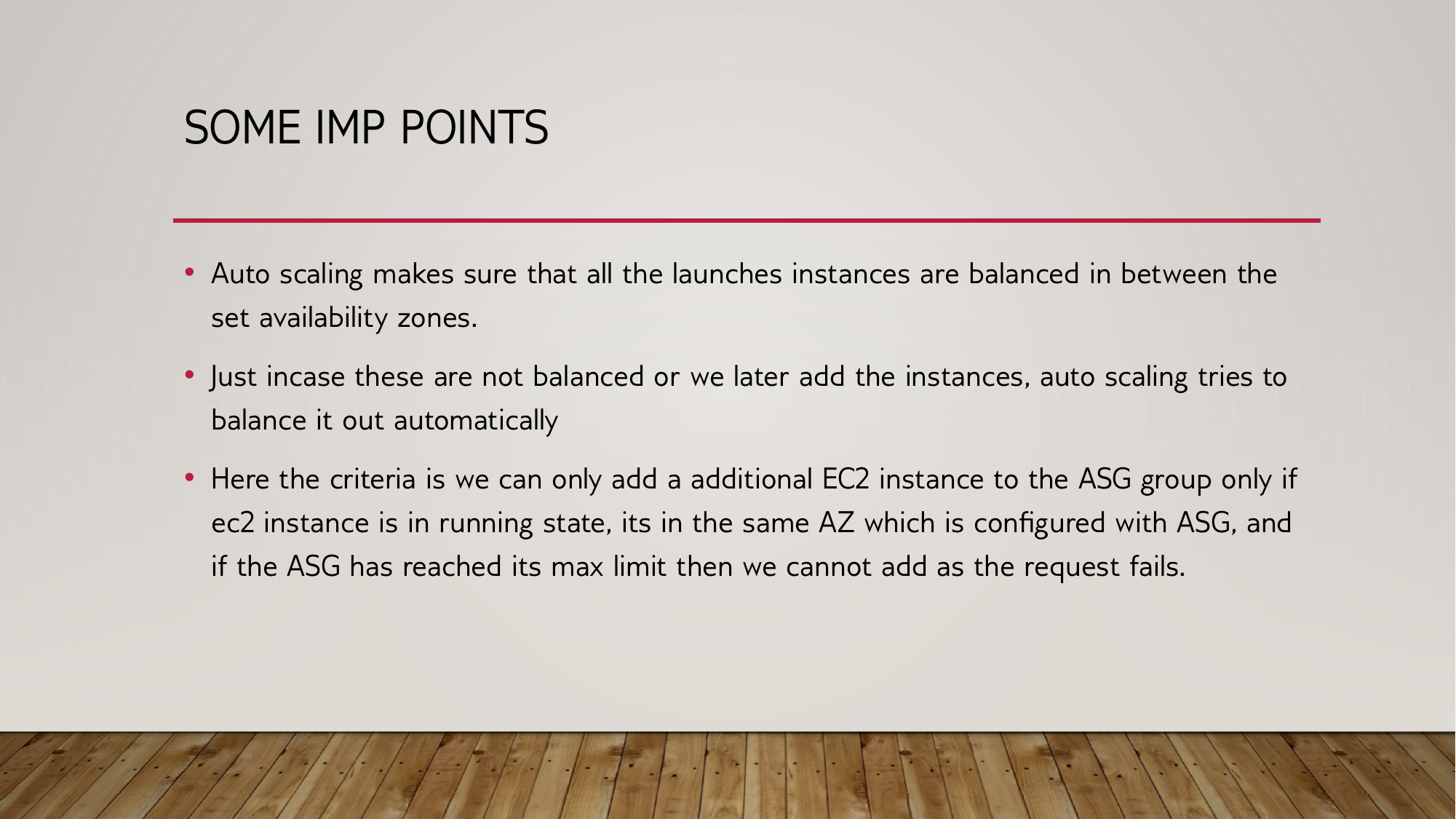

# Some imp points
Auto scaling makes sure that all the launches instances are balanced in between the set availability zones.
Just incase these are not balanced or we later add the instances, auto scaling tries to balance it out automatically
Here the criteria is we can only add a additional EC2 instance to the ASG group only if ec2 instance is in running state, its in the same AZ which is configured with ASG, and if the ASG has reached its max limit then we cannot add as the request fails.